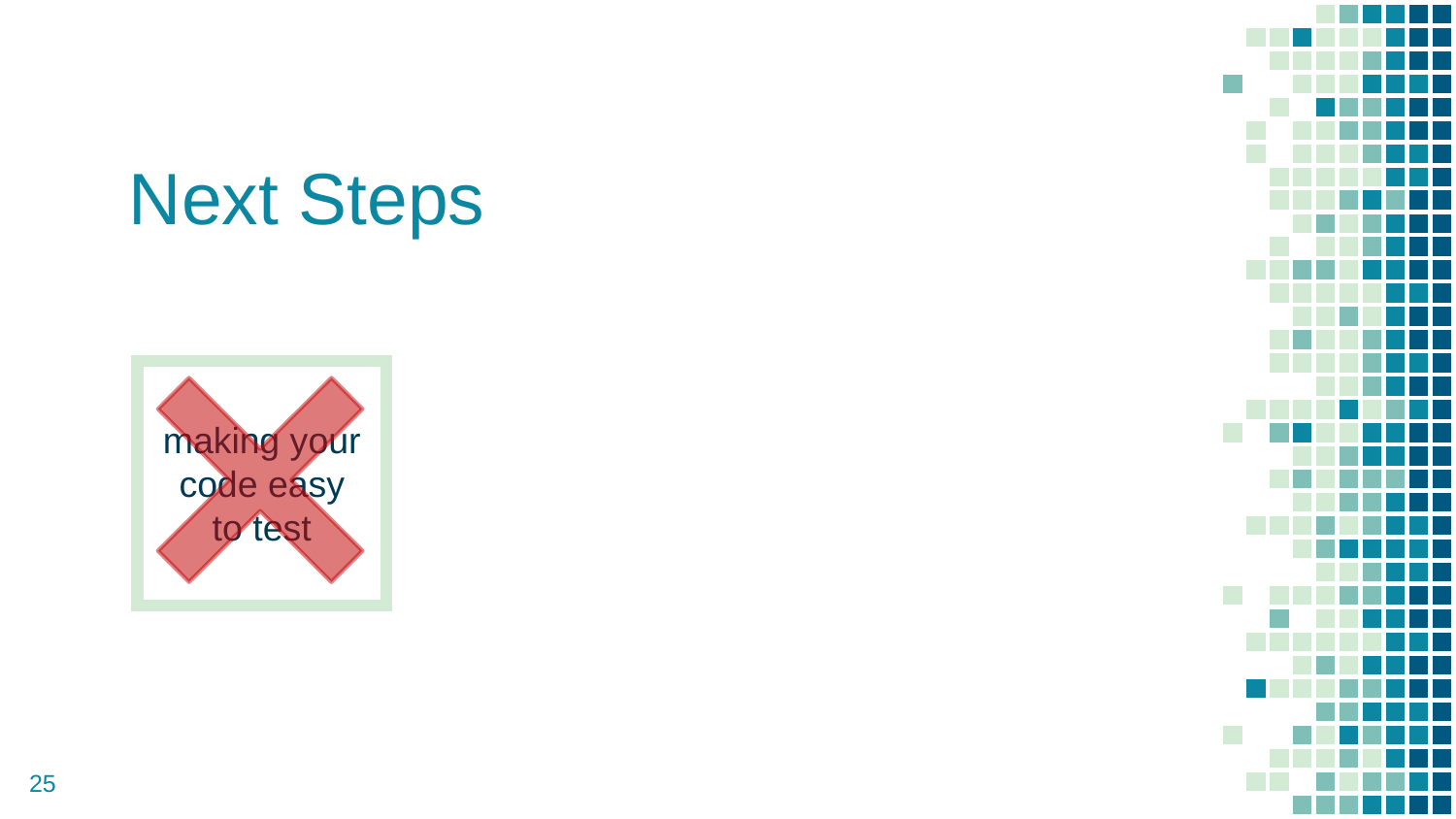

# Next Steps

making your code easy
to test
25